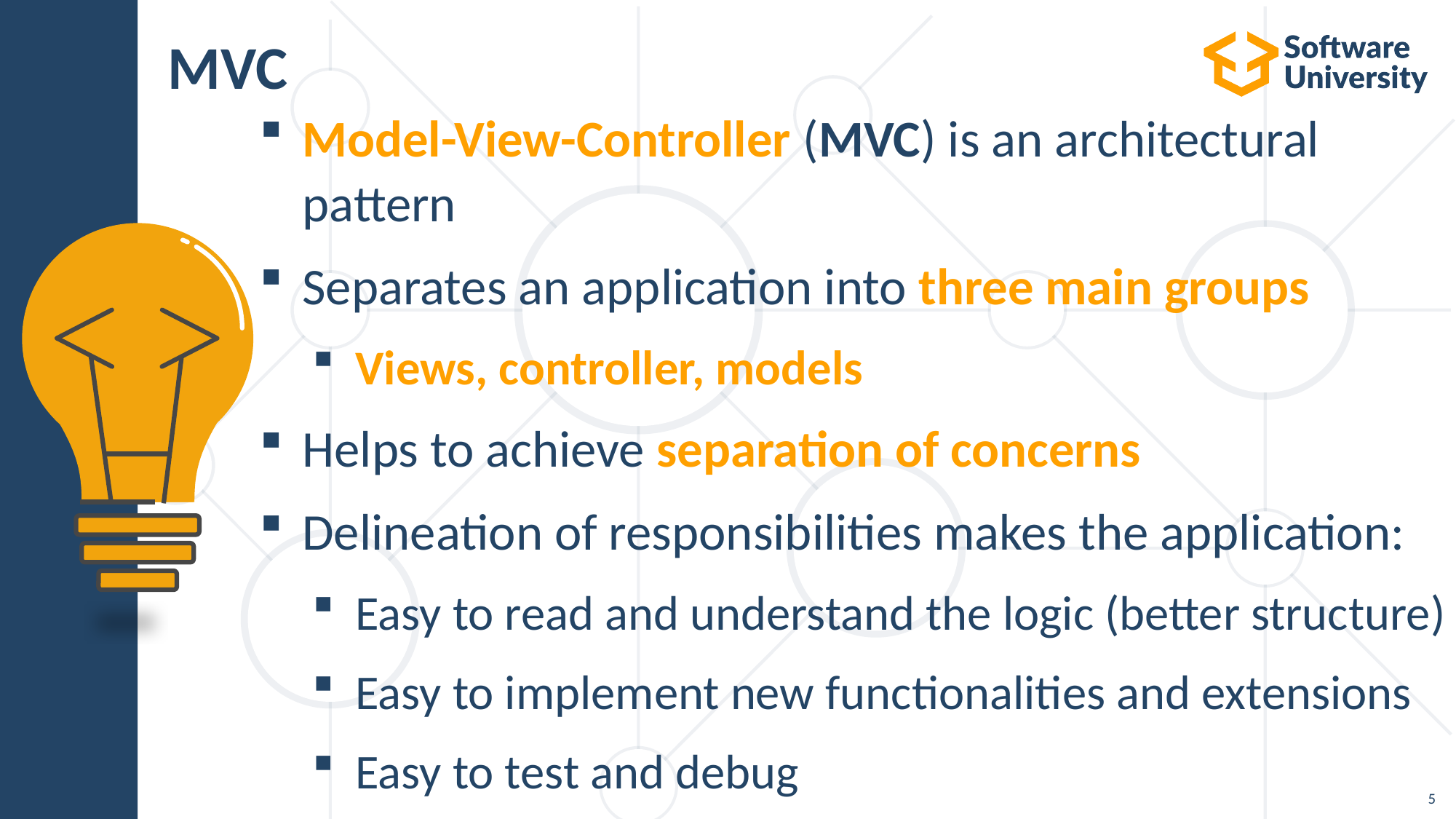

# MVC
Model-View-Controller (MVC) is an architectural pattern
Separates an application into three main groups
Views, controller, models
Helps to achieve separation of concerns
Delineation of responsibilities makes the application:
Easy to read and understand the logic (better structure)
Easy to implement new functionalities and extensions
Easy to test and debug
5